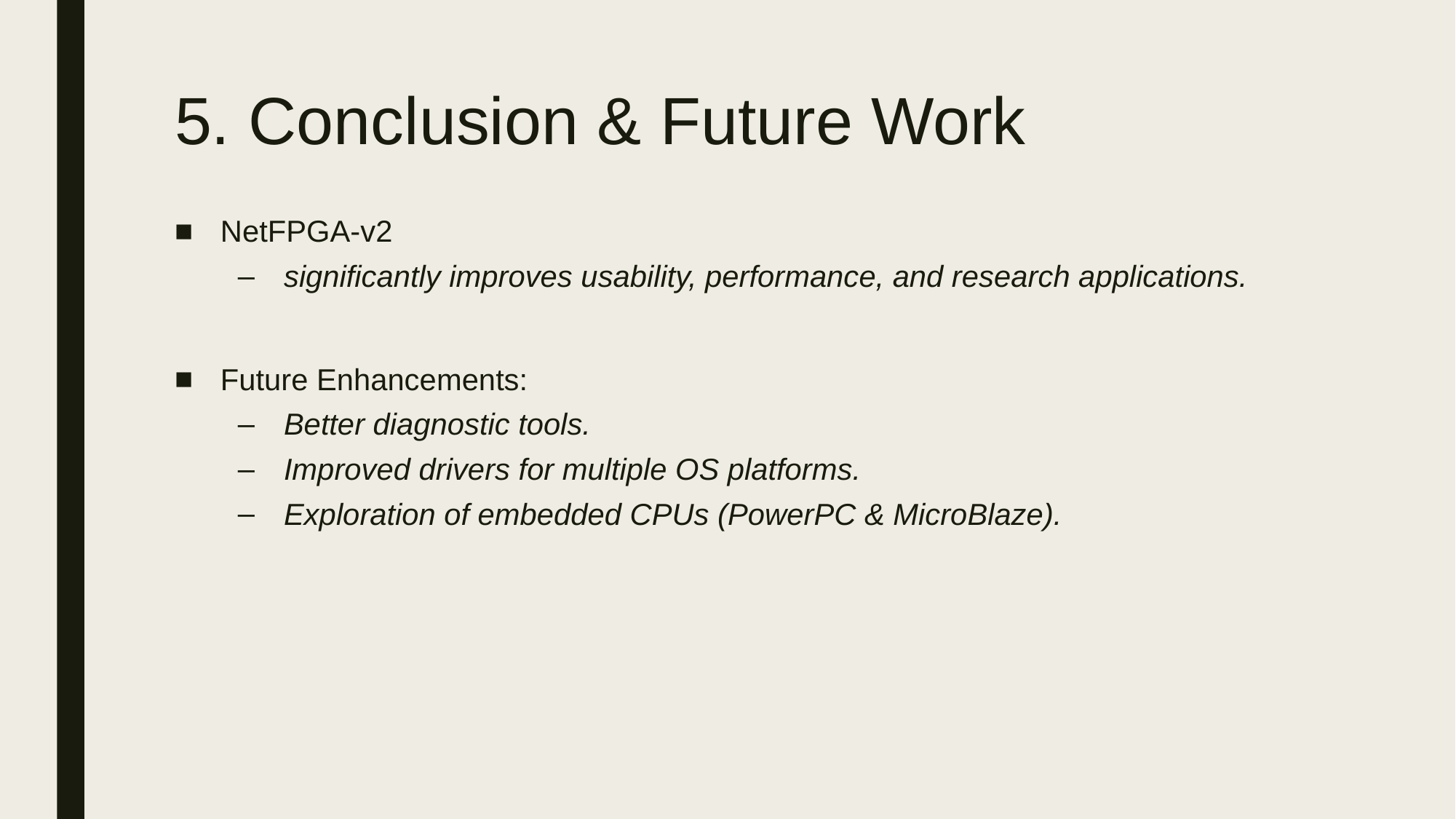

# 5. Conclusion & Future Work
NetFPGA-v2
significantly improves usability, performance, and research applications.
Future Enhancements:
Better diagnostic tools.
Improved drivers for multiple OS platforms.
Exploration of embedded CPUs (PowerPC & MicroBlaze).